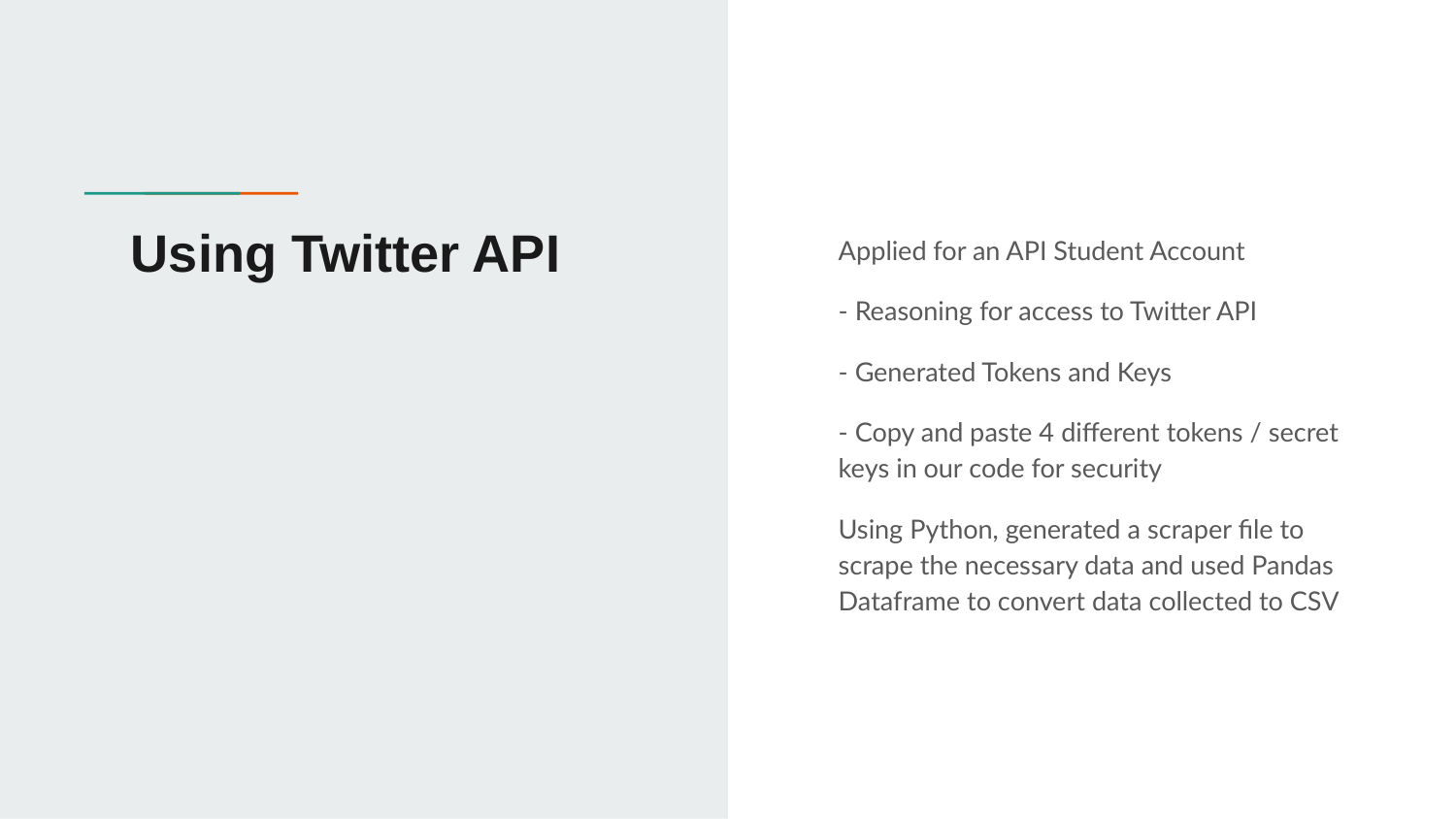

# Using Twitter API
Applied for an API Student Account
- Reasoning for access to Twitter API
- Generated Tokens and Keys
- Copy and paste 4 different tokens / secret keys in our code for security
Using Python, generated a scraper file to scrape the necessary data and used Pandas Dataframe to convert data collected to CSV